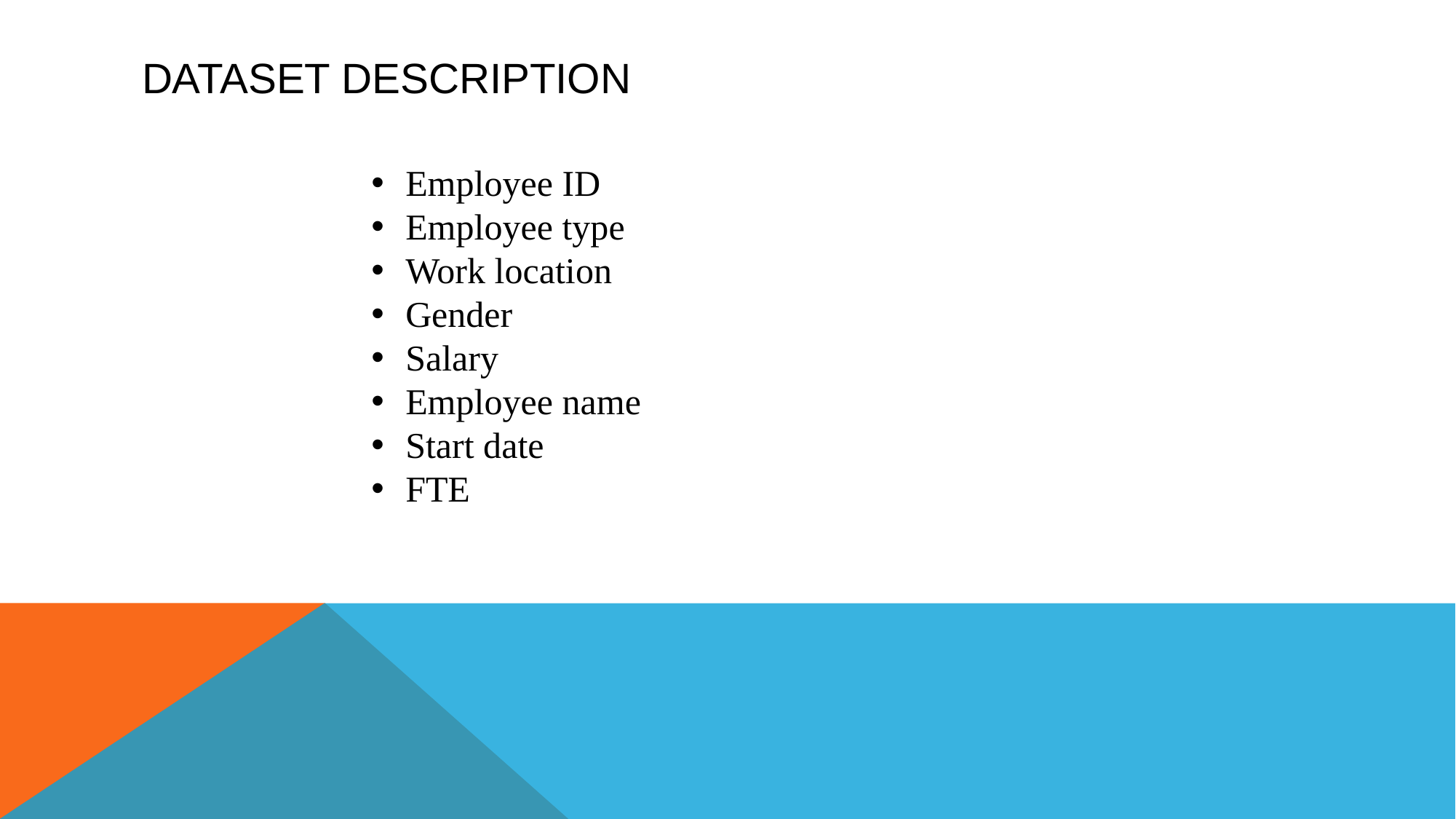

# Dataset Description
Employee ID
Employee type
Work location
Gender
Salary
Employee name
Start date
FTE